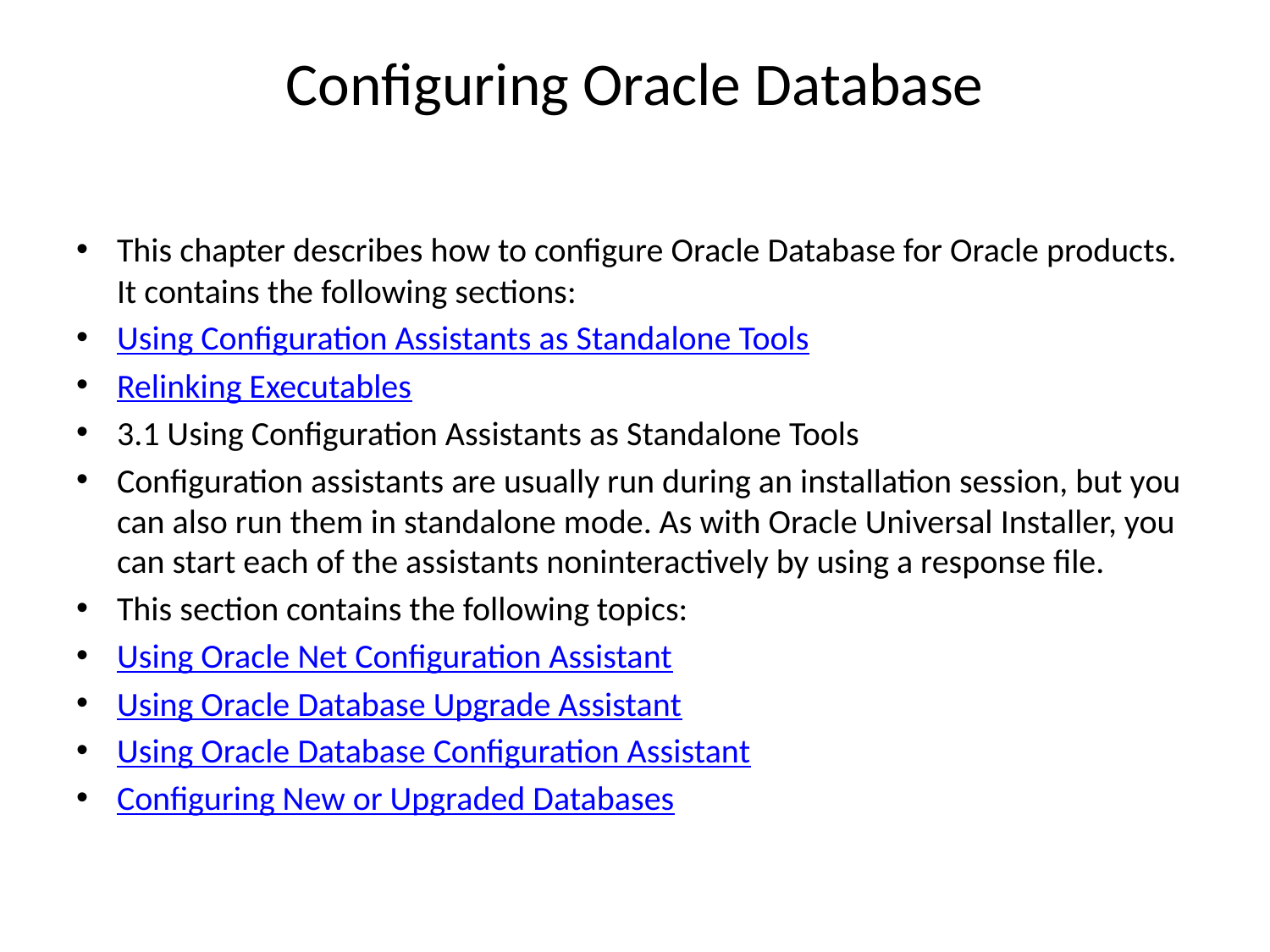

# Configuring Oracle Database
This chapter describes how to configure Oracle Database for Oracle products. It contains the following sections:
Using Configuration Assistants as Standalone Tools
Relinking Executables
3.1 Using Configuration Assistants as Standalone Tools
Configuration assistants are usually run during an installation session, but you can also run them in standalone mode. As with Oracle Universal Installer, you can start each of the assistants noninteractively by using a response file.
This section contains the following topics:
Using Oracle Net Configuration Assistant
Using Oracle Database Upgrade Assistant
Using Oracle Database Configuration Assistant
Configuring New or Upgraded Databases